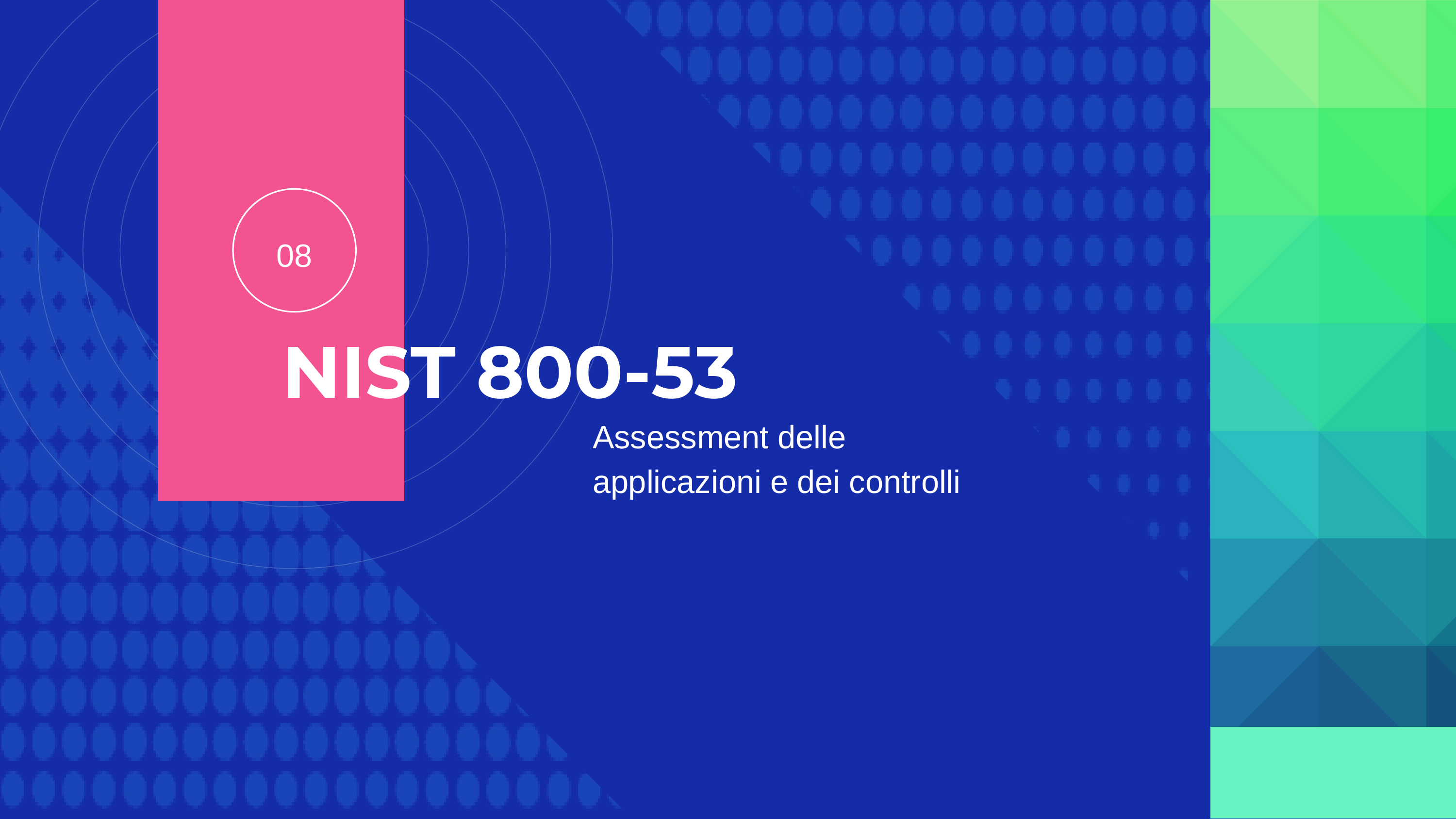

08
NIST 800-53

Assessment delle applicazioni e dei controlli